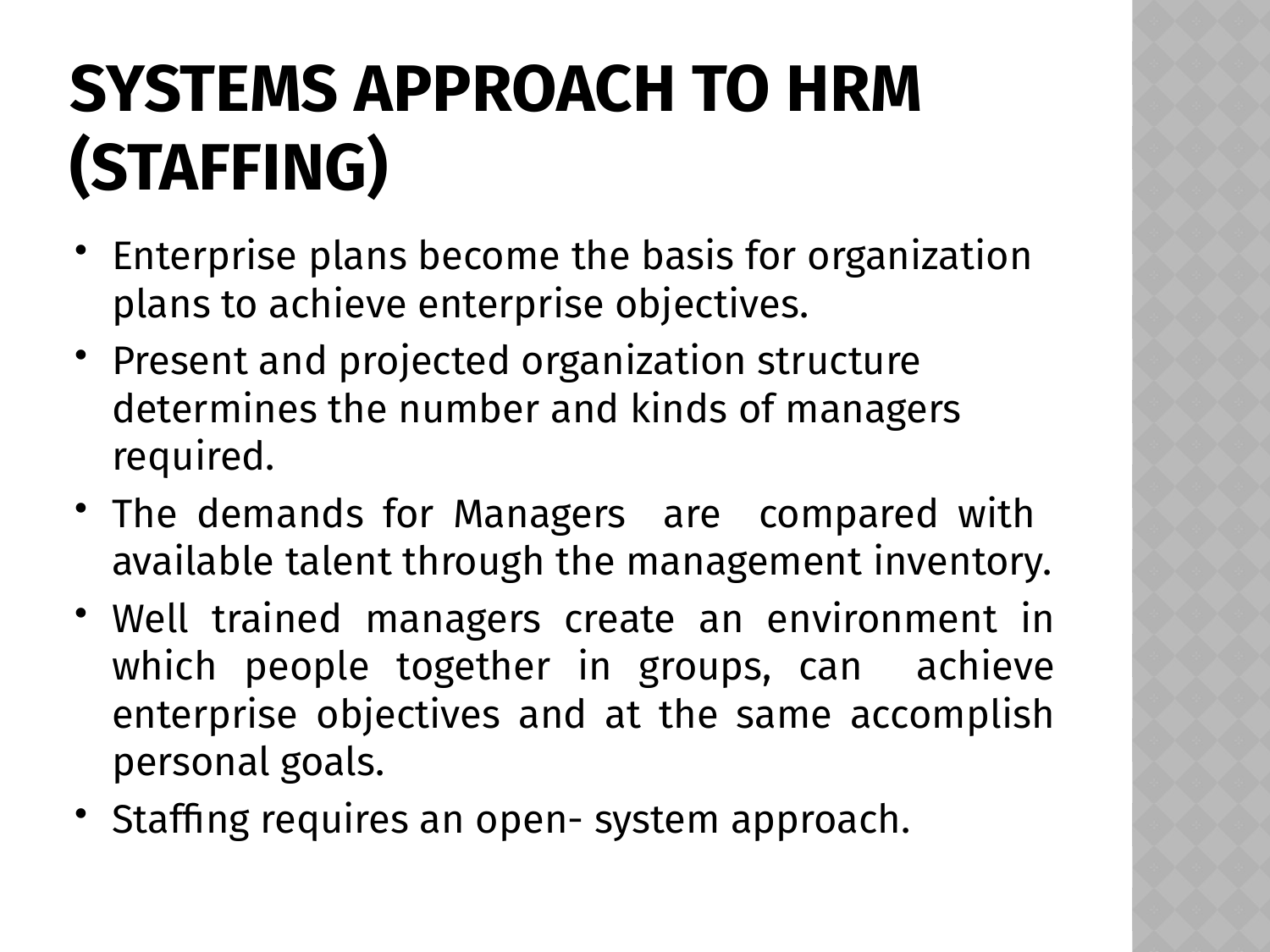

# Systems approach to HRM (Staffing)
Enterprise plans become the basis for organization plans to achieve enterprise objectives.
Present and projected organization structure determines the number and kinds of managers required.
The demands for Managers  are  compared with  available talent through the management inventory.
Well trained managers create an environment in which people together in groups, can  achieve enterprise objectives and at the same accomplish personal goals.
Staffing requires an open- system approach.